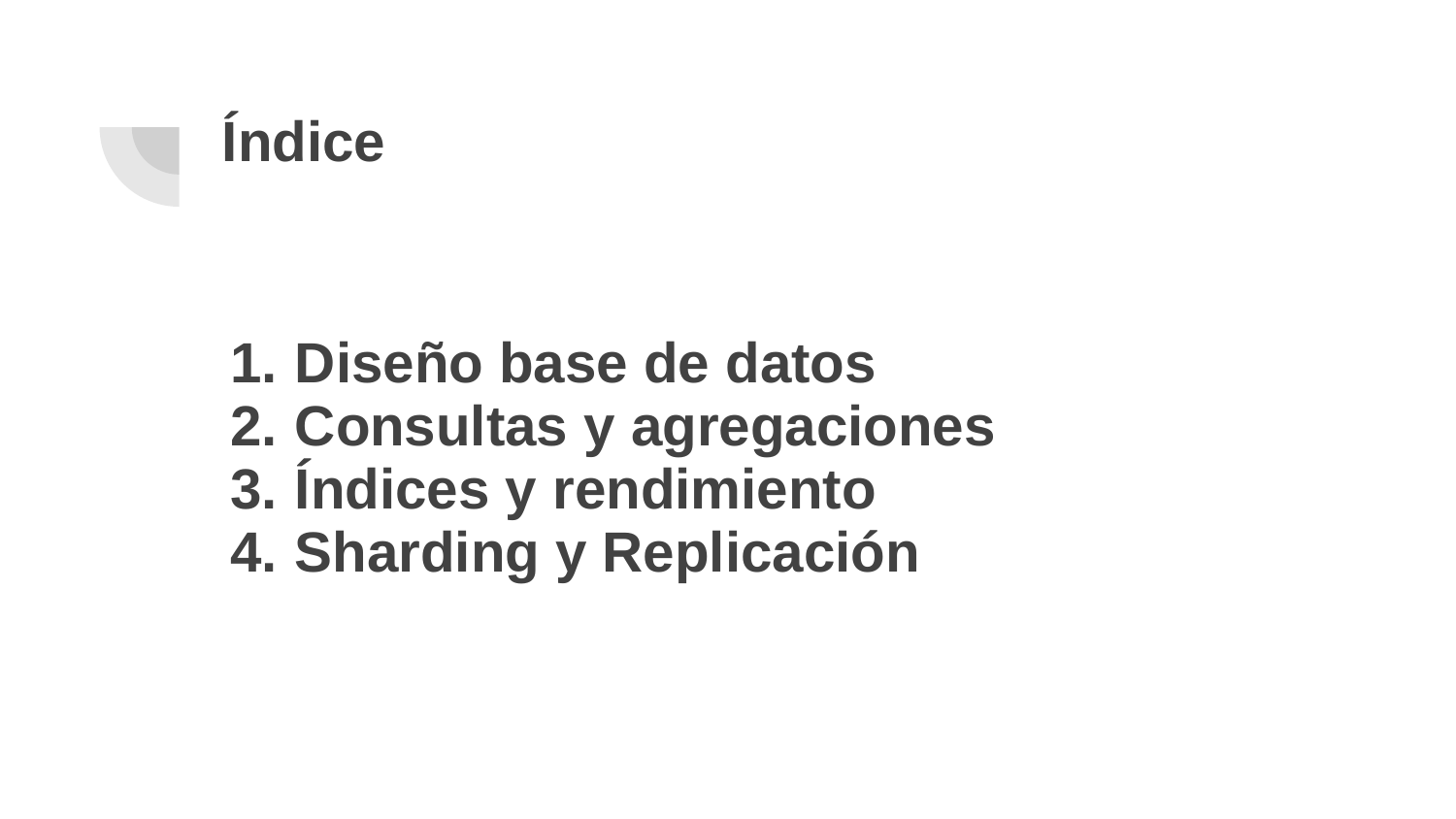

# Índice
Diseño base de datos
Consultas y agregaciones
Índices y rendimiento
Sharding y Replicación